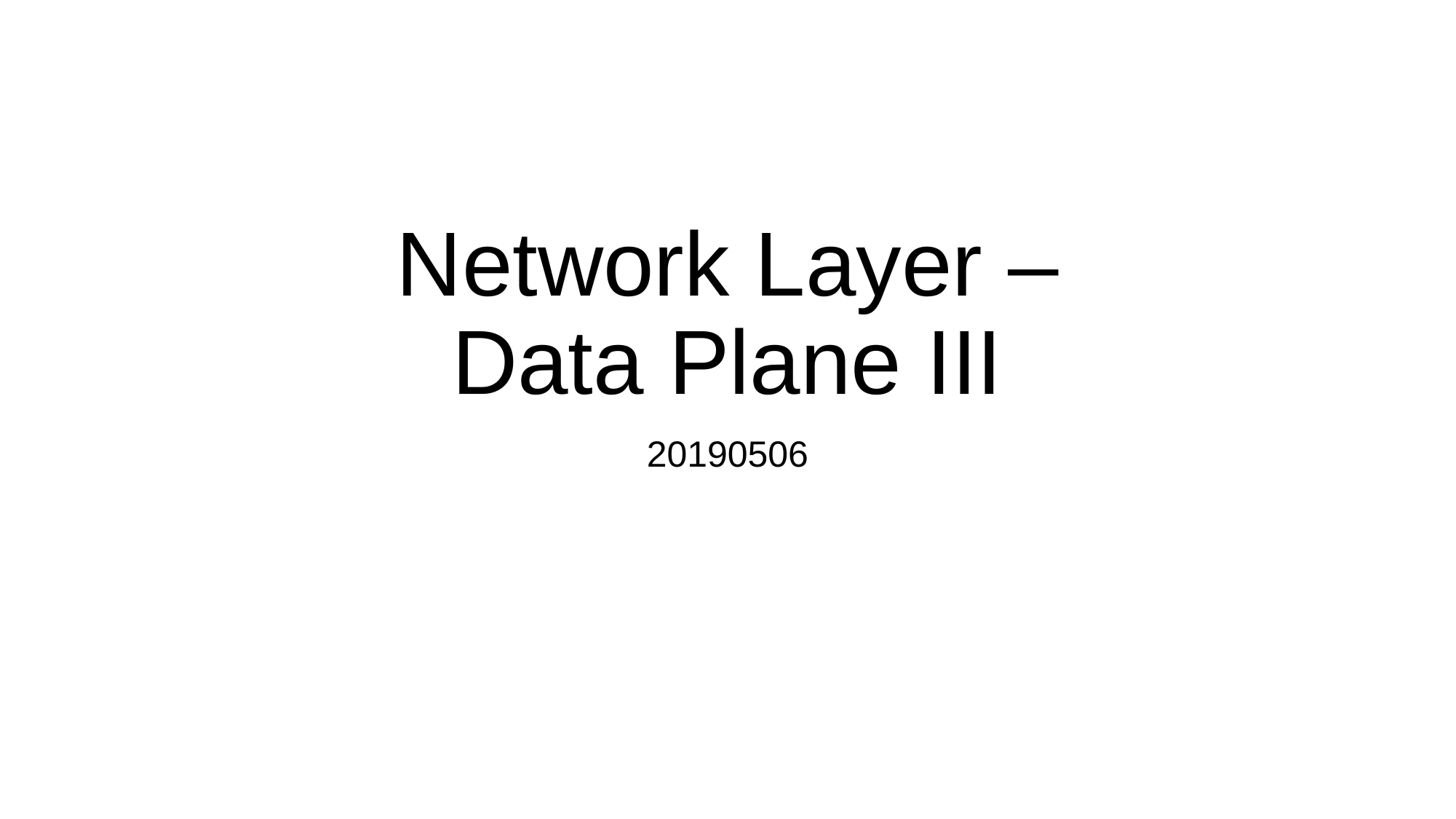

# Network Layer – Data Plane III
20190506